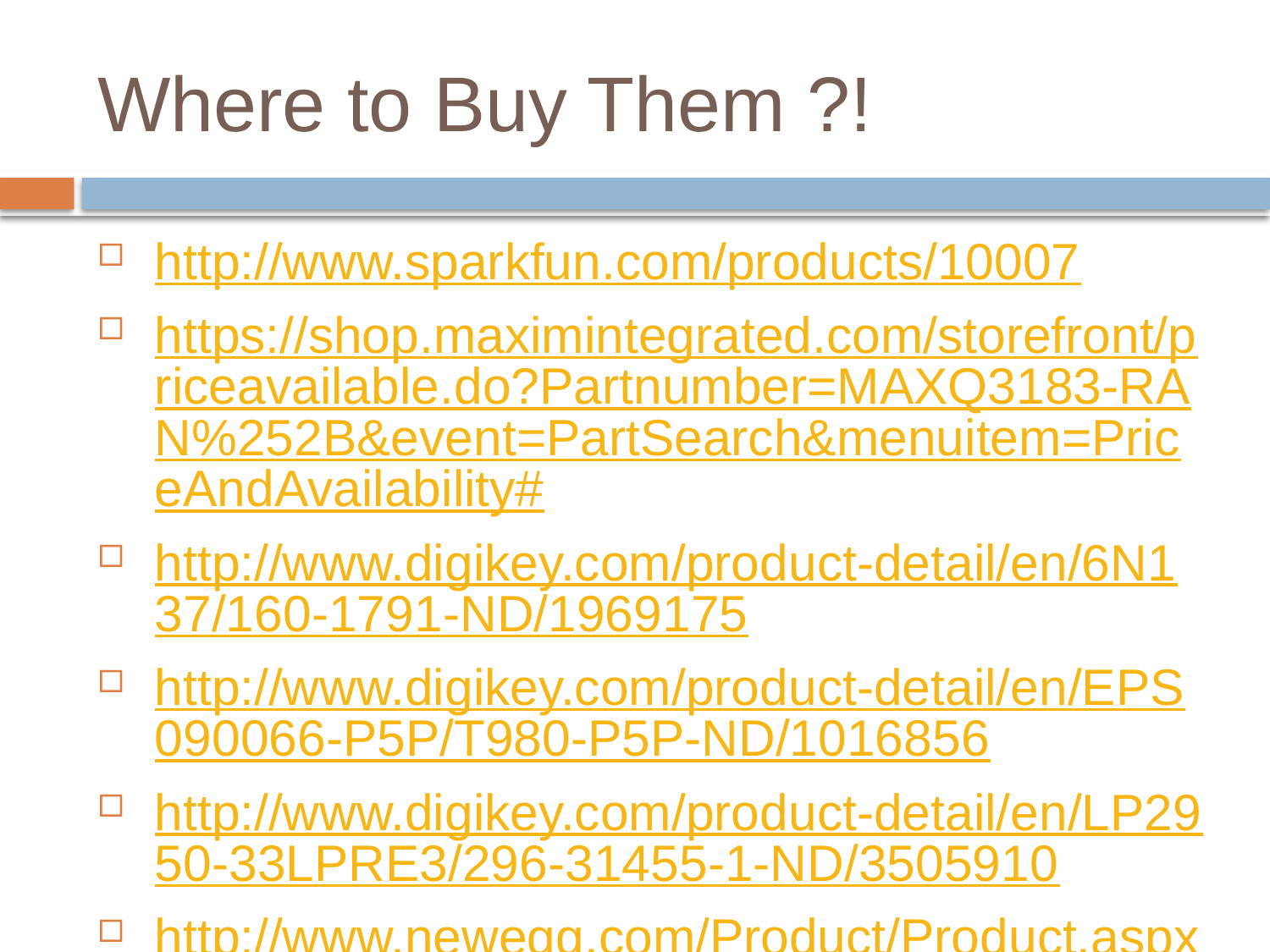

# Where to Buy Them ?!
http://www.sparkfun.com/products/10007
https://shop.maximintegrated.com/storefront/priceavailable.do?Partnumber=MAXQ3183-RAN%252B&event=PartSearch&menuitem=PriceAndAvailability#
http://www.digikey.com/product-detail/en/6N137/160-1791-ND/1969175
http://www.digikey.com/product-detail/en/EPS090066-P5P/T980-P5P-ND/1016856
http://www.digikey.com/product-detail/en/LP2950-33LPRE3/296-31455-1-ND/3505910
http://www.newegg.com/Product/Product.aspx?Item=N82E16833998117
https://www.sparkfun.com/products/9954